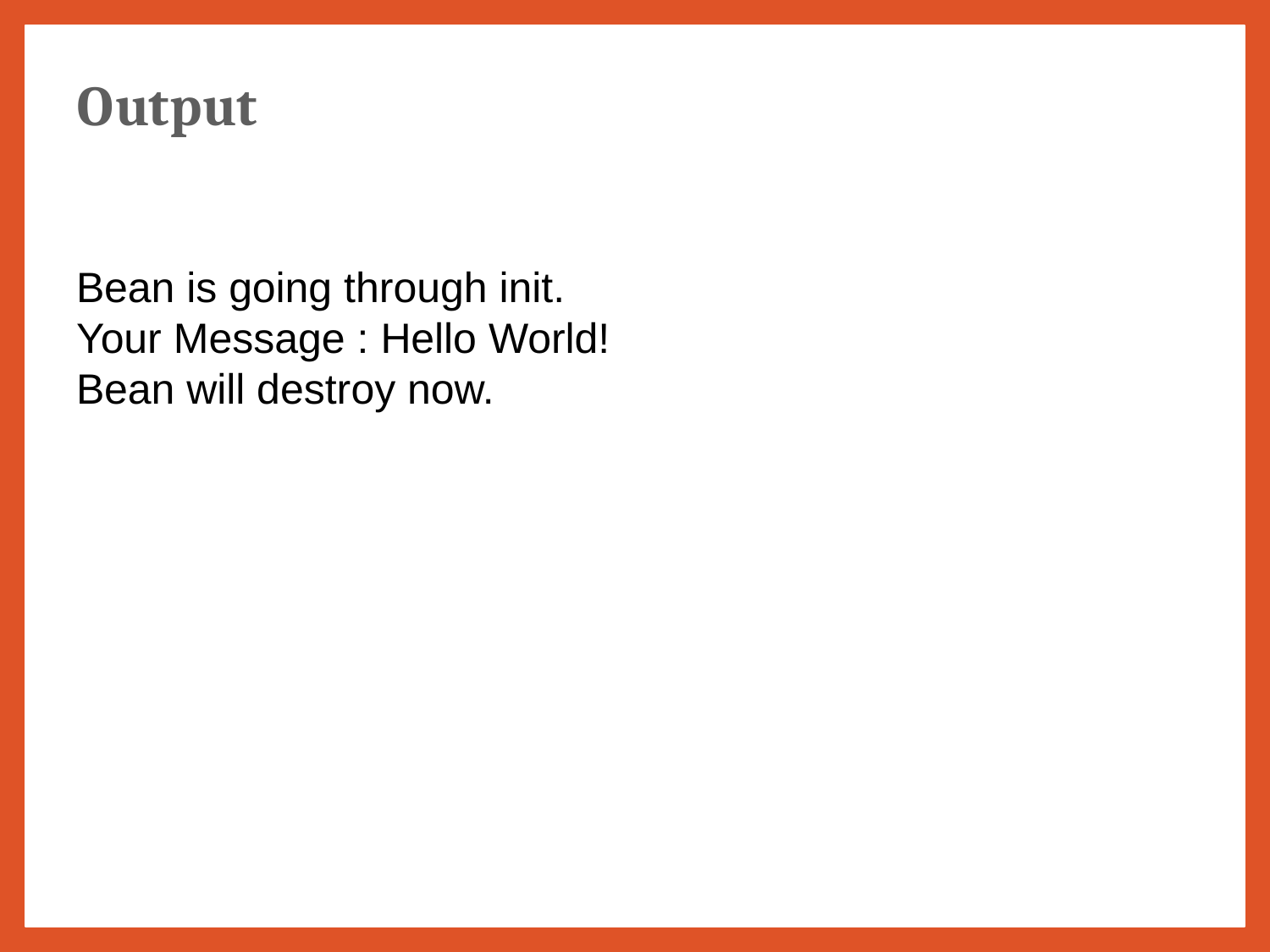

Output

Bean is going through init.
Your Message : Hello World!
Bean will destroy now.